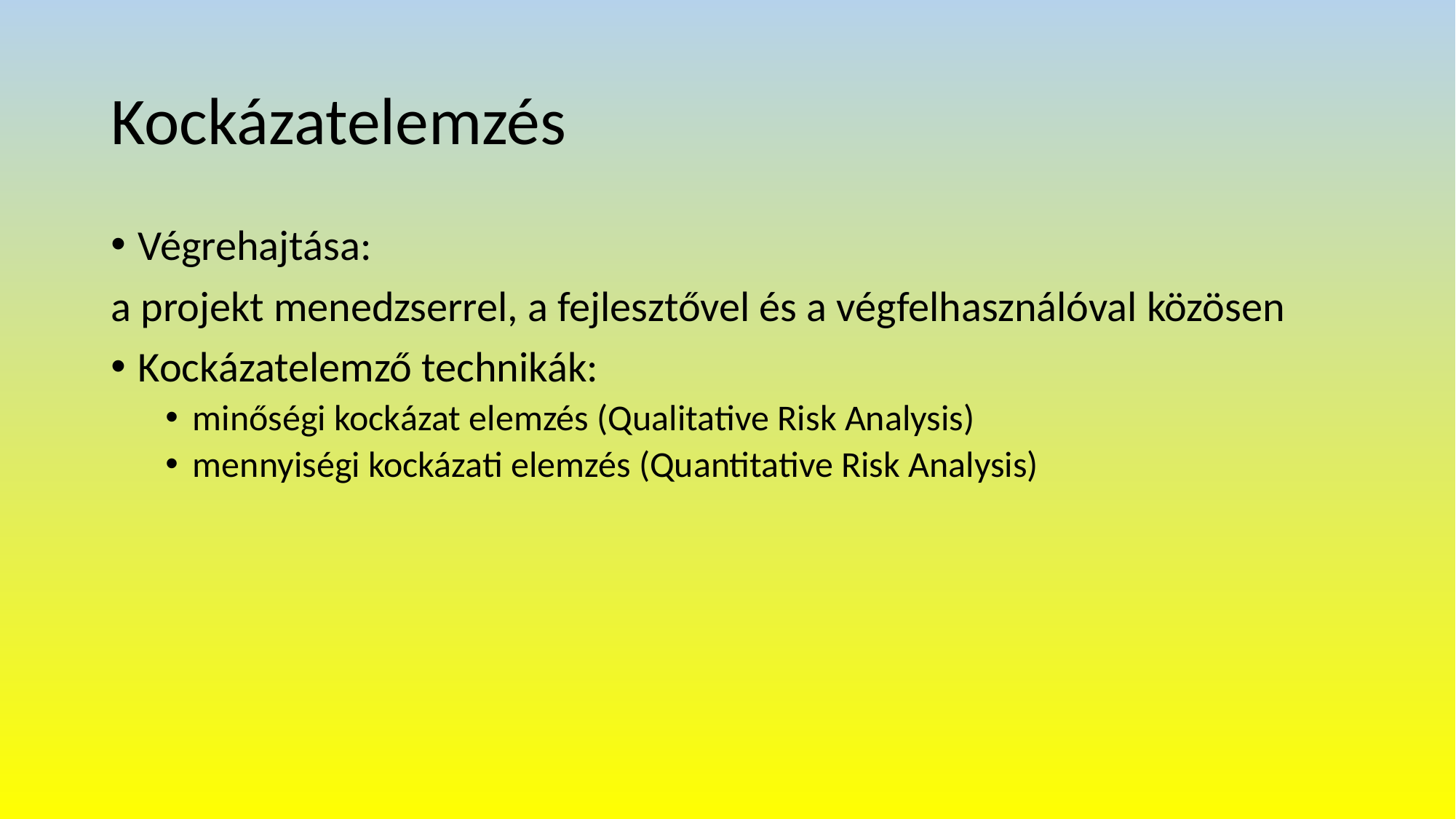

# Kockázatelemzés
Végrehajtása:
a projekt menedzserrel, a fejlesztővel és a végfelhasználóval közösen
Kockázatelemző technikák:
minőségi kockázat elemzés (Qualitative Risk Analysis)
mennyiségi kockázati elemzés (Quantitative Risk Analysis)